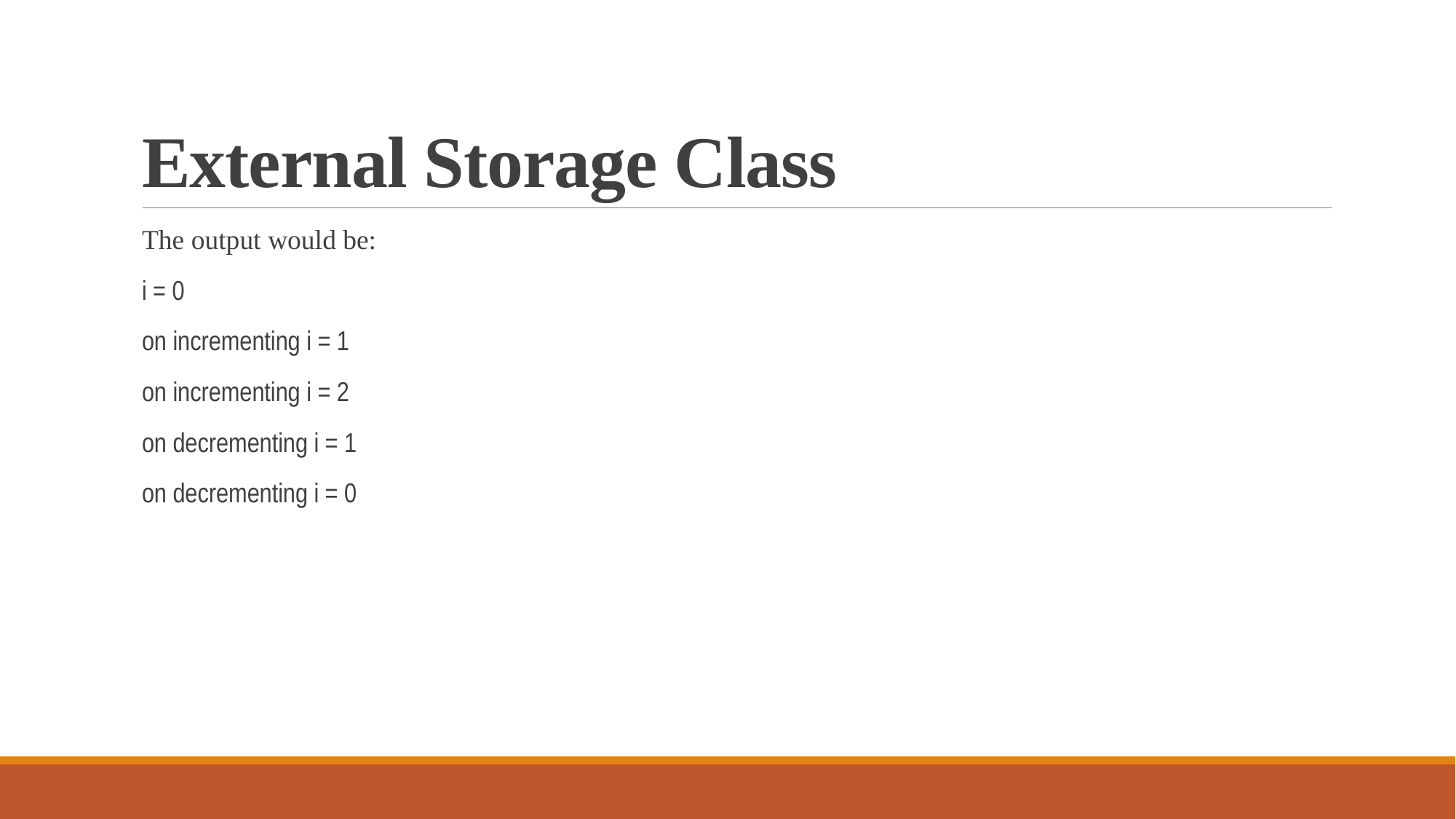

# External Storage Class
The output would be:
i = 0
on incrementing i = 1
on incrementing i = 2
on decrementing i = 1
on decrementing i = 0